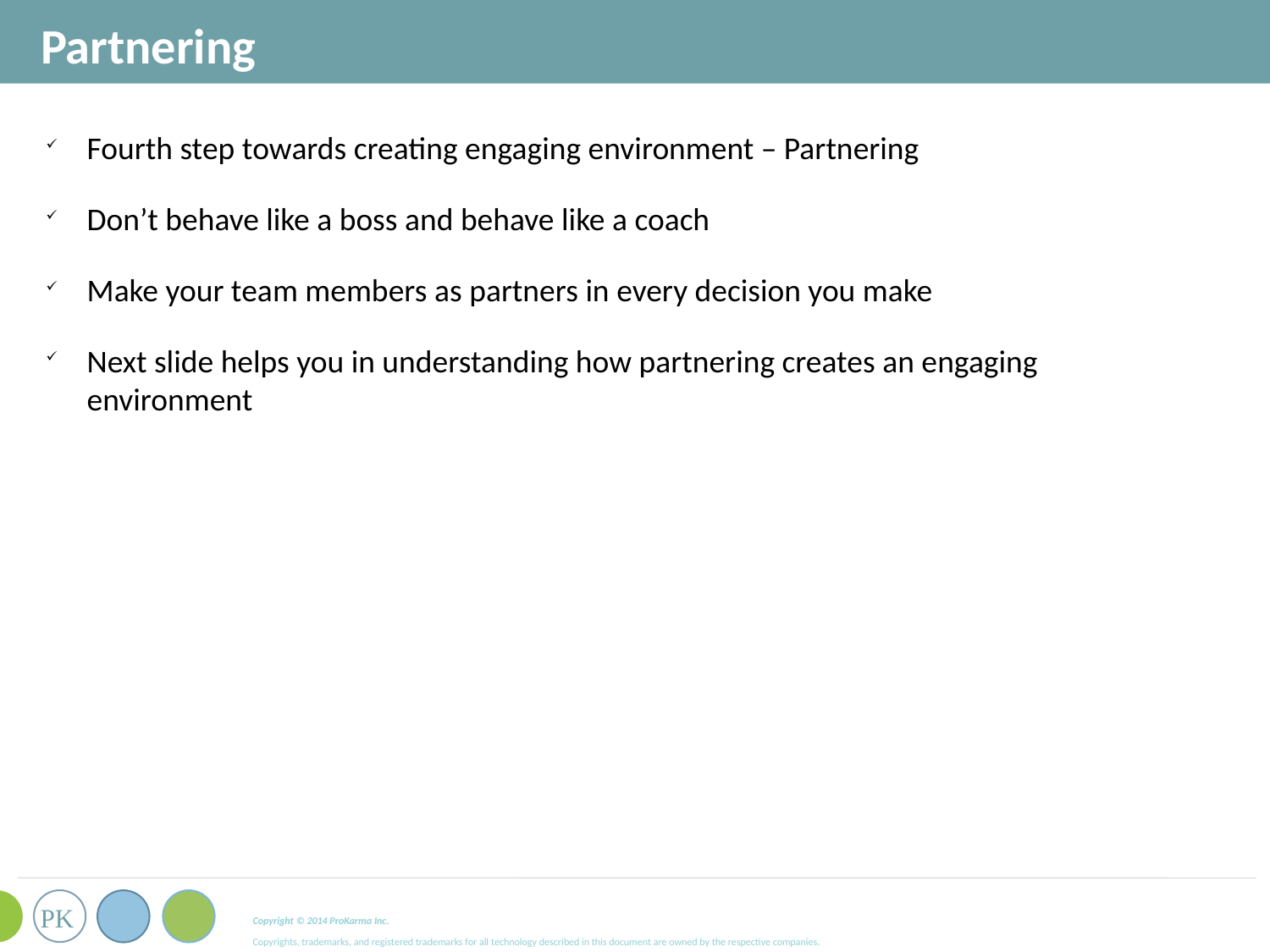

Partnering
Fourth step towards creating engaging environment – Partnering
Don’t behave like a boss and behave like a coach
Make your team members as partners in every decision you make
Next slide helps you in understanding how partnering creates an engaging environment